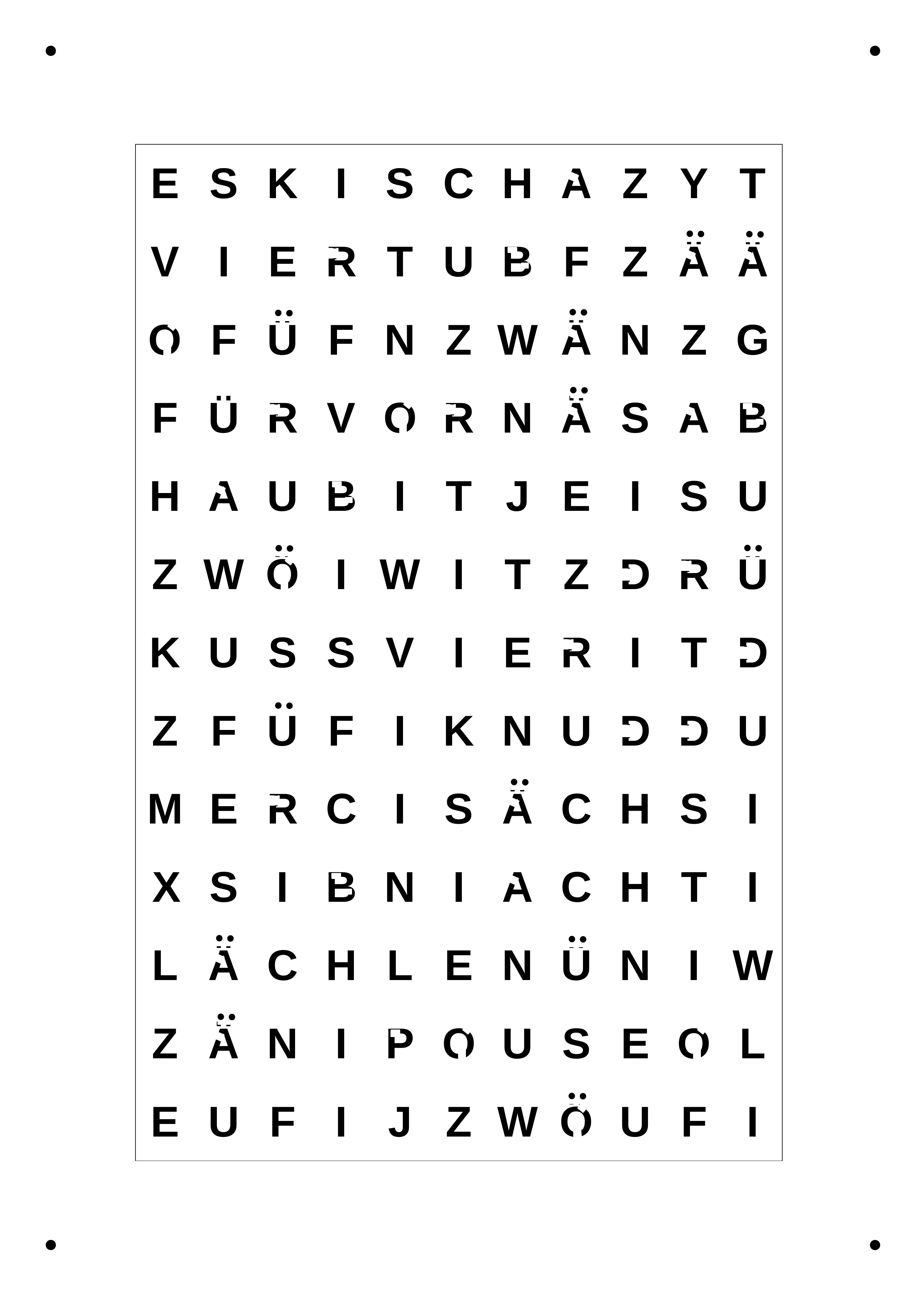

| E | S | K | I | S | C | H | A | Z | Y | T |
| --- | --- | --- | --- | --- | --- | --- | --- | --- | --- | --- |
| V | I | E | R | T | U | B | F | Z | Ä | Ä |
| O | F | Ü | F | N | Z | W | Ä | N | Z | G |
| F | Ü | R | V | O | R | N | Ä | S | A | B |
| H | A | U | B | I | T | J | E | I | S | U |
| Z | W | Ö | I | W | I | T | Z | D | R | Ü |
| K | U | S | S | V | I | E | R | I | T | D |
| Z | F | Ü | F | I | K | N | U | D | D | U |
| M | E | R | C | I | S | Ä | C | H | S | I |
| X | S | I | B | N | I | A | C | H | T | I |
| L | Ä | C | H | L | E | N | Ü | N | I | W |
| Z | Ä | N | I | P | O | U | S | E | O | L |
| E | U | F | I | J | Z | W | Ö | U | F | I |